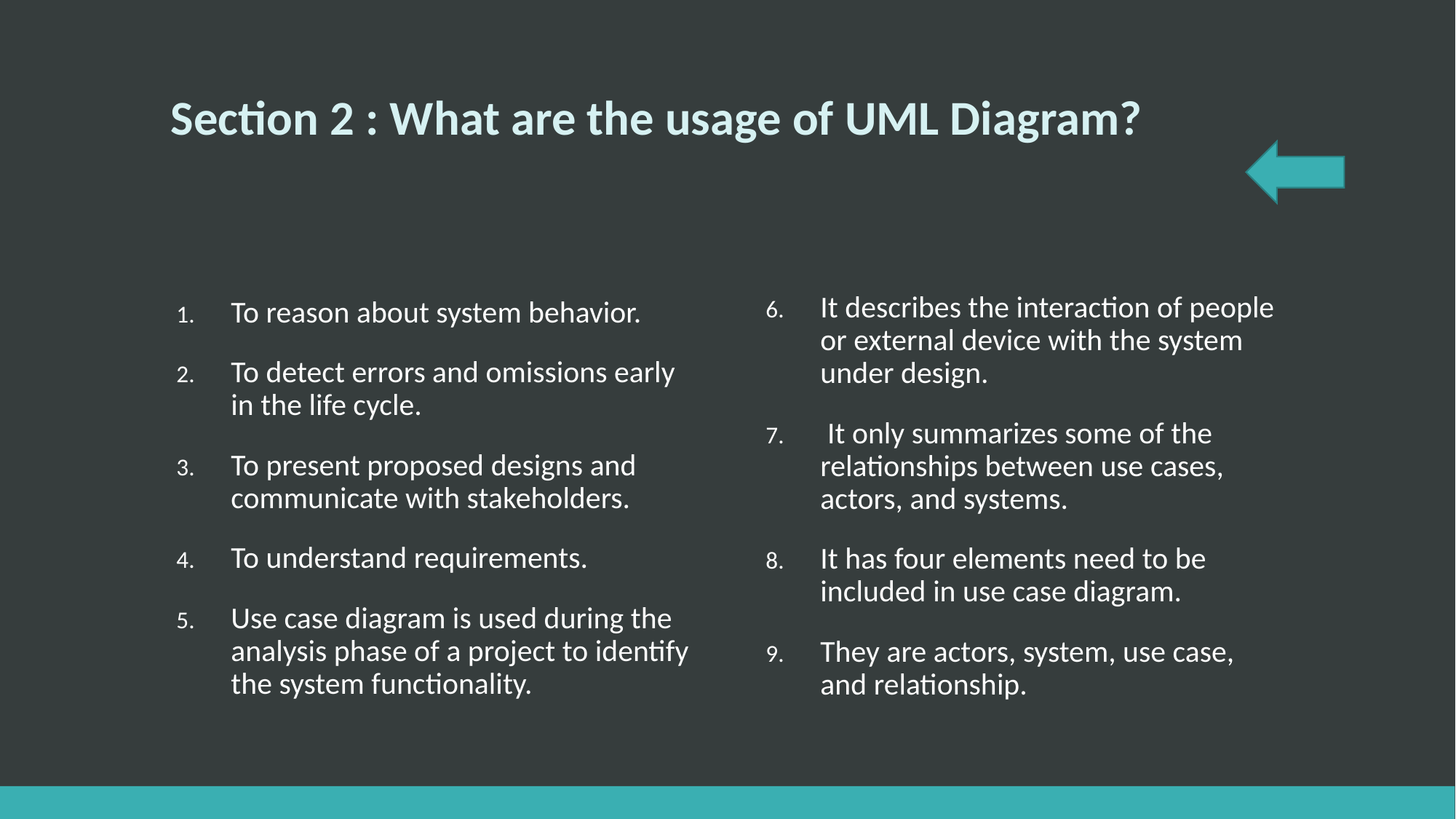

# Section 2 : What are the usage of UML Diagram?

To reason about system behavior.
To detect errors and omissions early in the life cycle.
To present proposed designs and communicate with stakeholders.
To understand requirements.
Use case diagram is used during the analysis phase of a project to identify the system functionality.

It describes the interaction of people or external device with the system under design.
 It only summarizes some of the relationships between use cases, actors, and systems.
It has four elements need to be included in use case diagram.
They are actors, system, use case, and relationship.